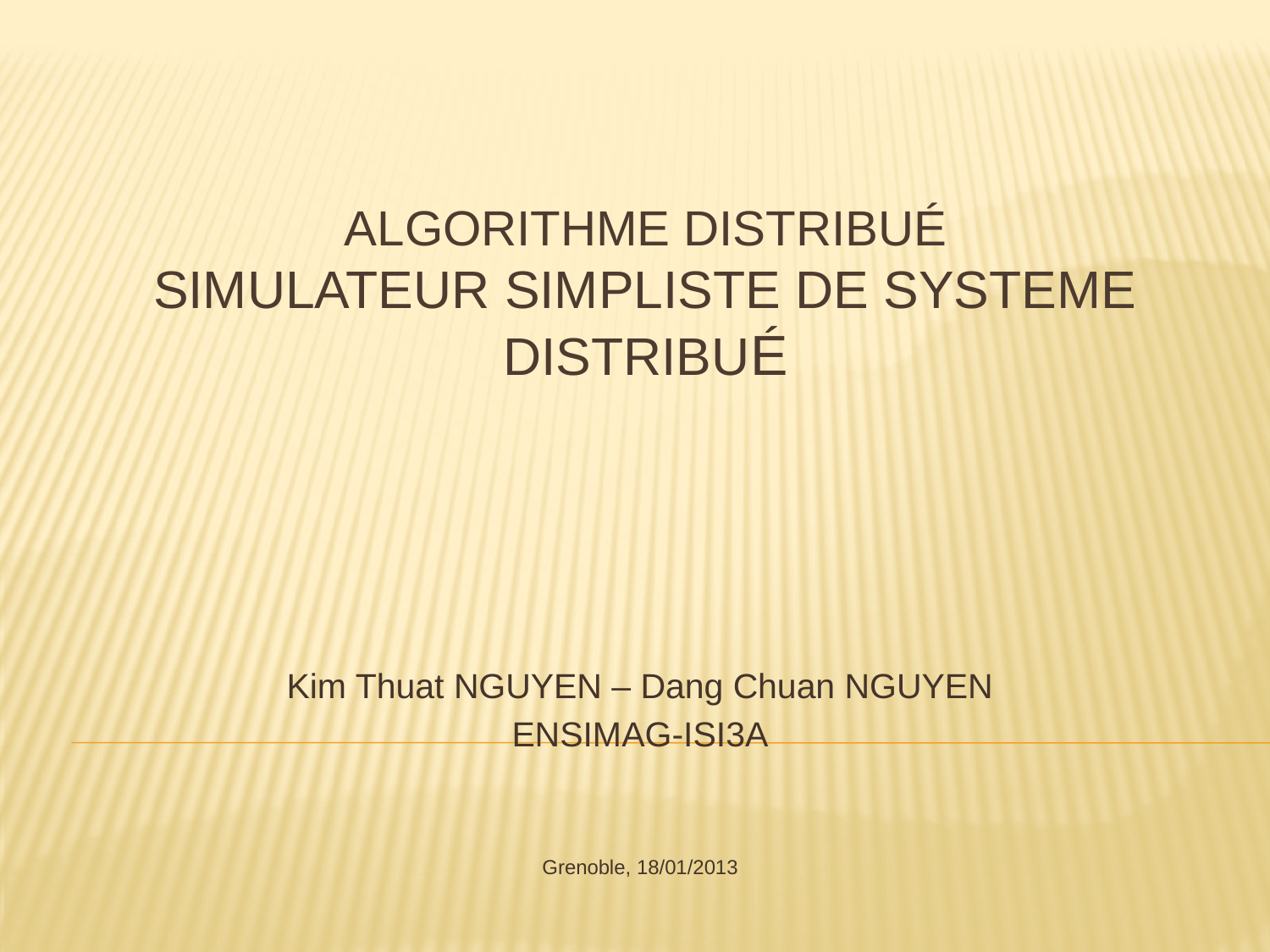

# Algorithme distribué Simulateur simpliste de systeme distribué

Kim Thuat NGUYEN – Dang Chuan NGUYEN
ENSIMAG-ISI3A

Grenoble, 18/01/2013